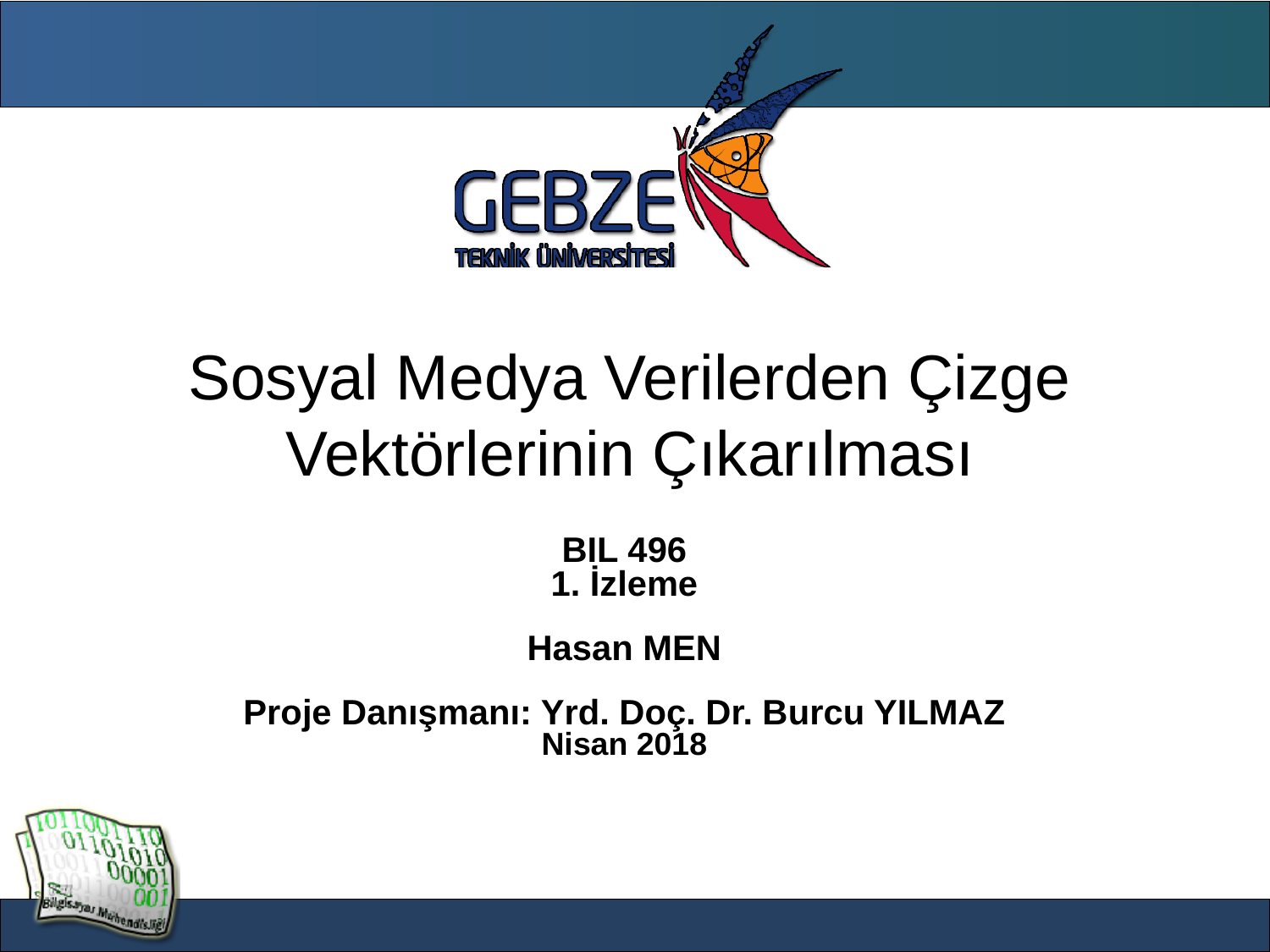

Sosyal Medya Verilerden Çizge Vektörlerinin Çıkarılması
BIL 496
1. İzleme

Hasan MEN

Proje Danışmanı: Yrd. Doç. Dr. Burcu YILMAZ
Nisan 2018